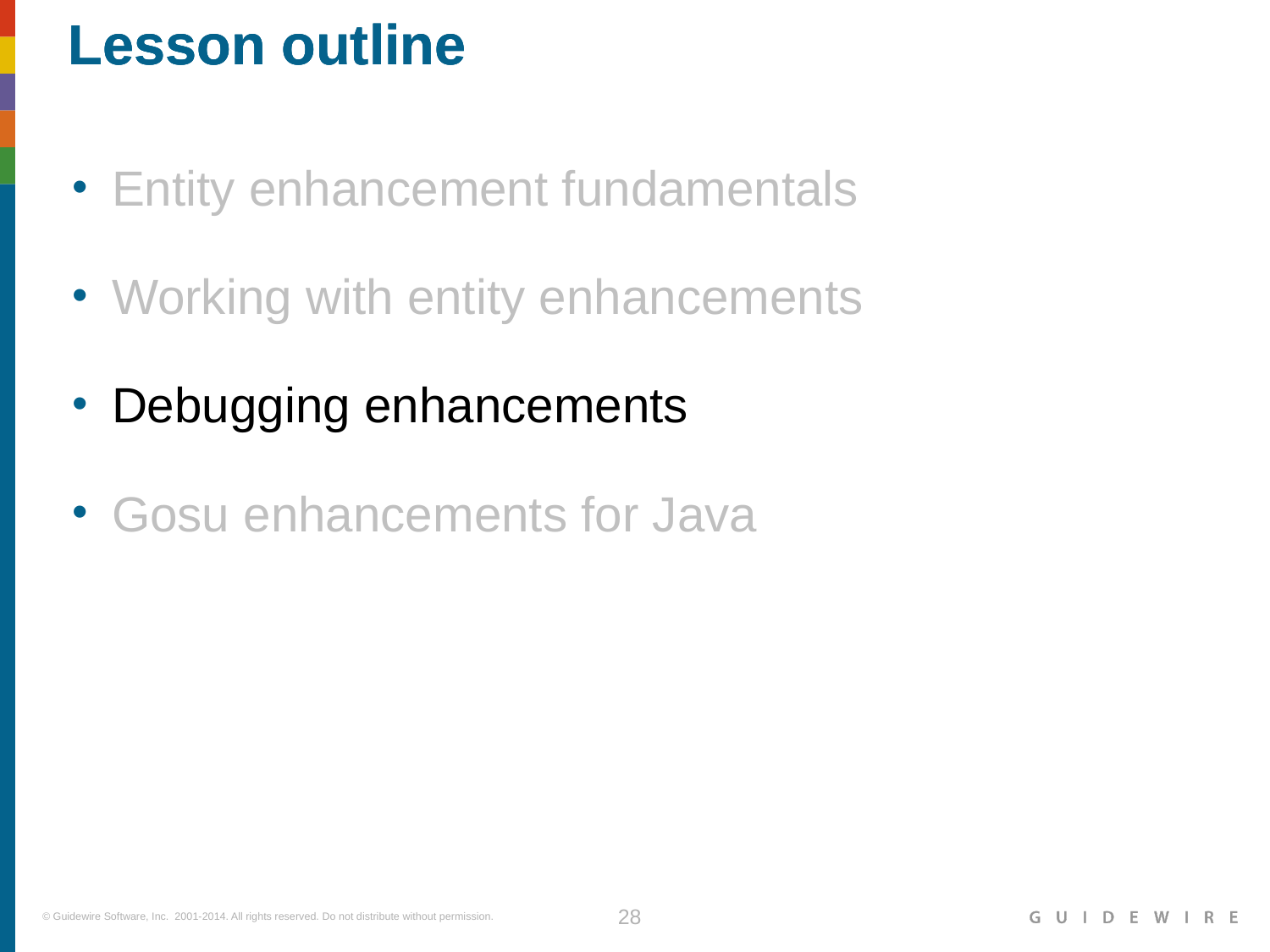

Entity enhancement fundamentals
Working with entity enhancements
Debugging enhancements
Gosu enhancements for Java